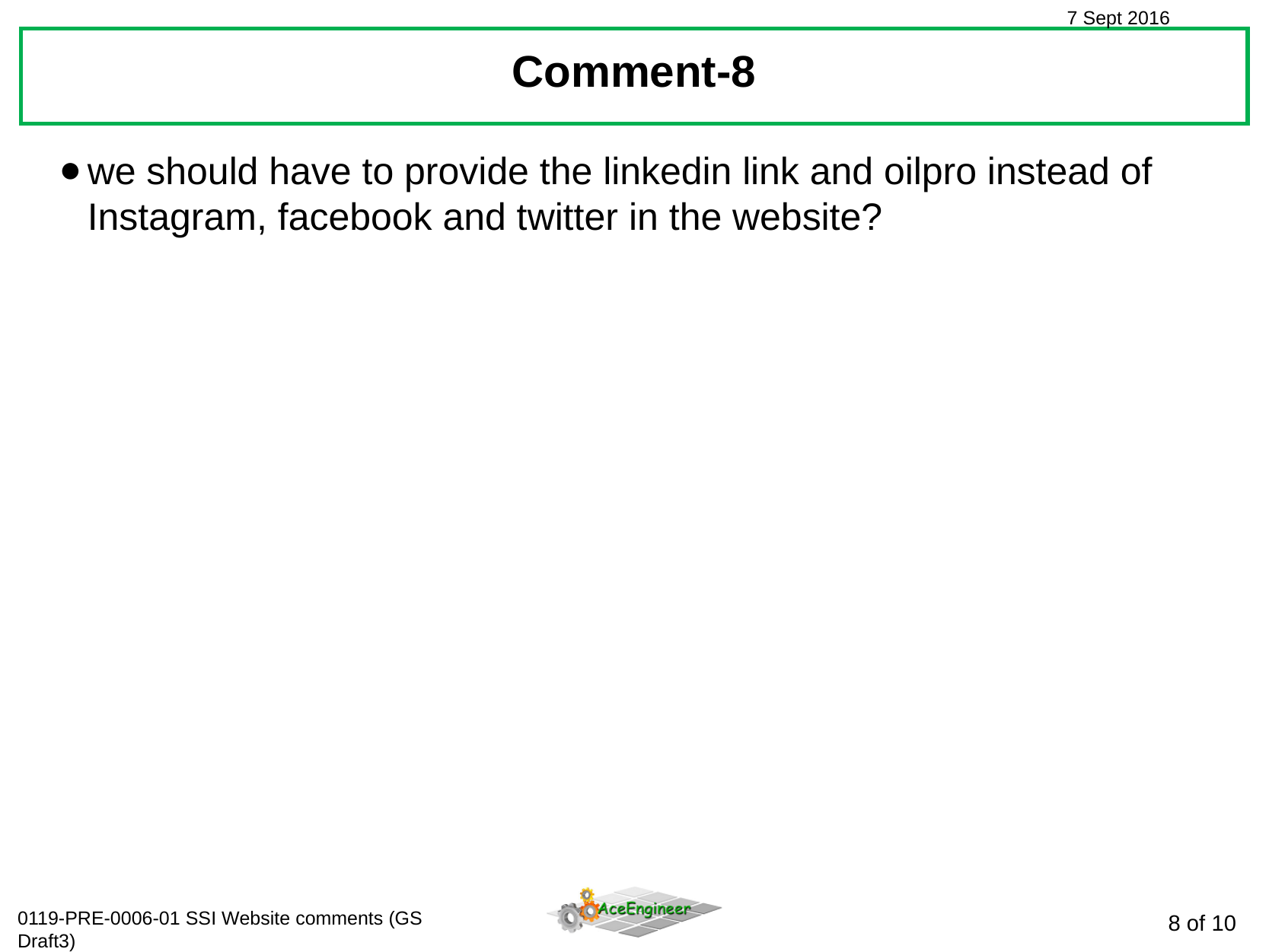

Comment-8
we should have to provide the linkedin link and oilpro instead of Instagram, facebook and twitter in the website?